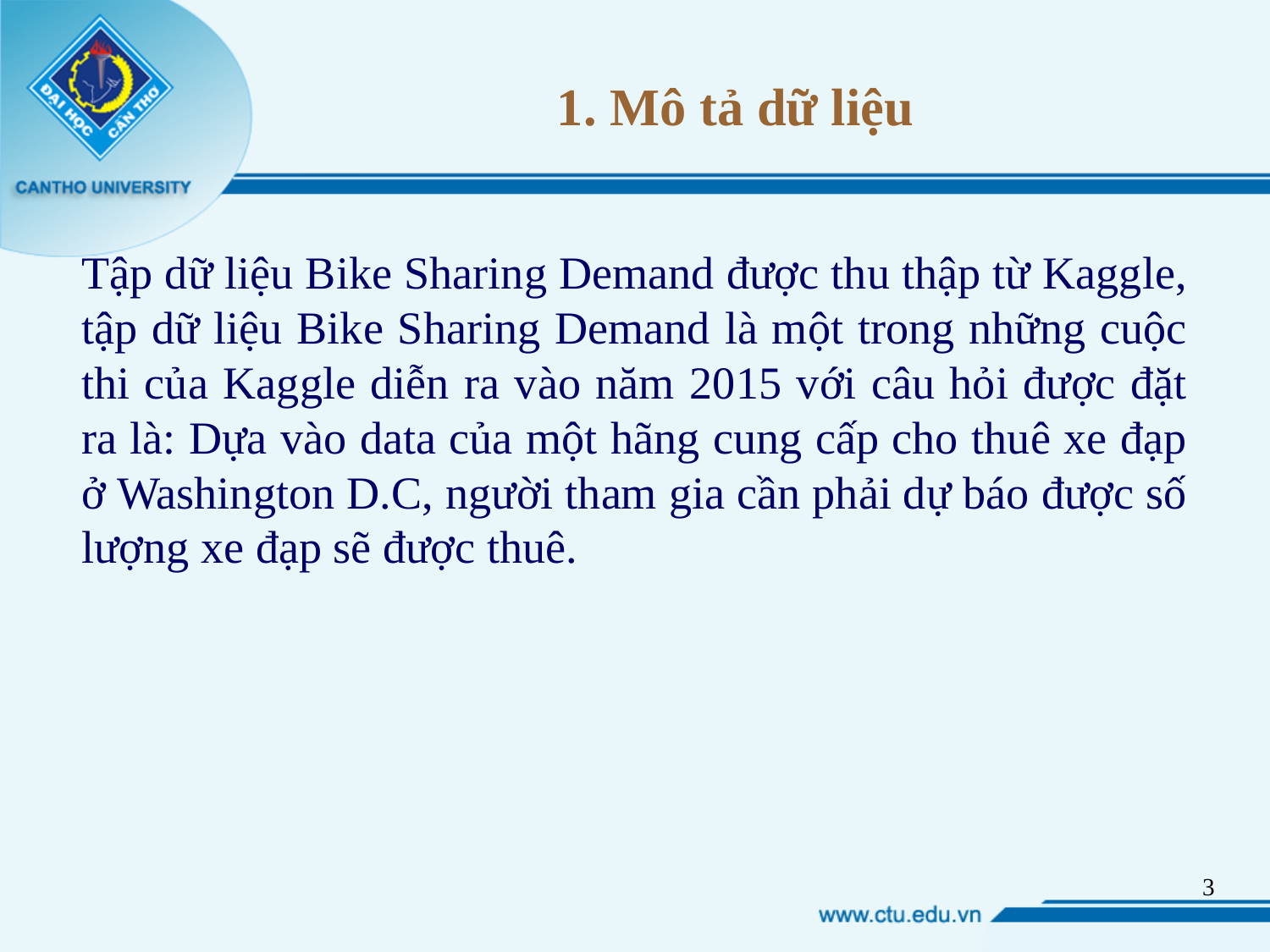

# 1. Mô tả dữ liệu
Tập dữ liệu Bike Sharing Demand được thu thập từ Kaggle, tập dữ liệu Bike Sharing Demand là một trong những cuộc thi của Kaggle diễn ra vào năm 2015 với câu hỏi được đặt ra là: Dựa vào data của một hãng cung cấp cho thuê xe đạp ở Washington D.C, người tham gia cần phải dự báo được số lượng xe đạp sẽ được thuê.

3